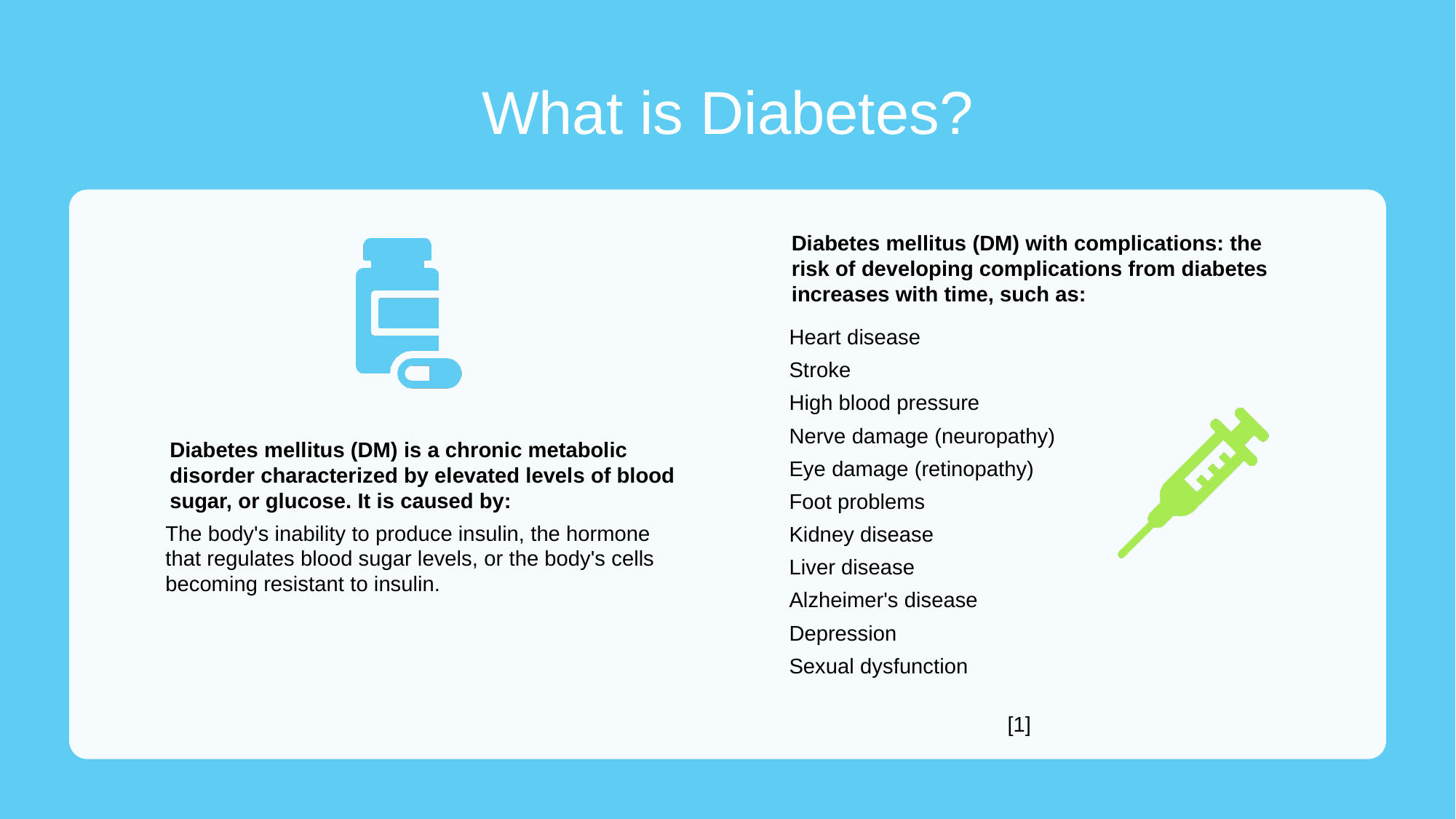

# What is Diabetes?

Diabetes mellitus (DM) is a chronic metabolic disorder characterized by elevated levels of blood sugar, or glucose. It is caused by:
The body's inability to produce insulin, the hormone that regulates blood sugar levels, or the body's cells becoming resistant to insulin.
Diabetes mellitus (DM) with complications: the risk of developing complications from diabetes increases with time, such as:
Heart disease
Stroke
High blood pressure
Nerve damage (neuropathy)
Eye damage (retinopathy)
Foot problems
Kidney disease
Liver disease
Alzheimer's disease
Depression
Sexual dysfunction
						[1]